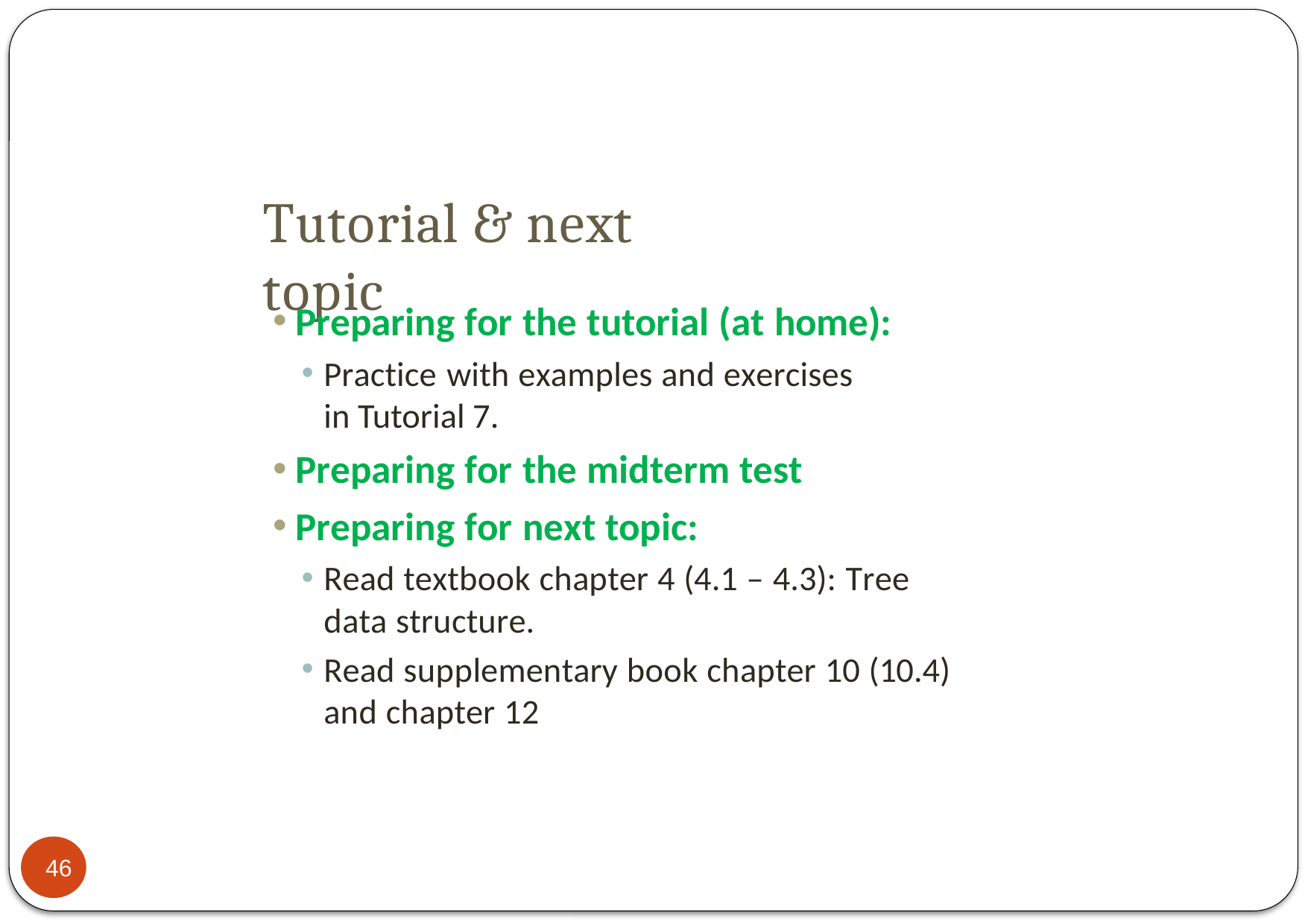

Tutorial & next topic
Preparing for the tutorial (at home):
Practice with examples and exercises in Tutorial 7.
Preparing for the midterm test
Preparing for next topic:
Read textbook chapter 4 (4.1 – 4.3): Tree data structure.
Read supplementary book chapter 10 (10.4) and chapter 12

45
46